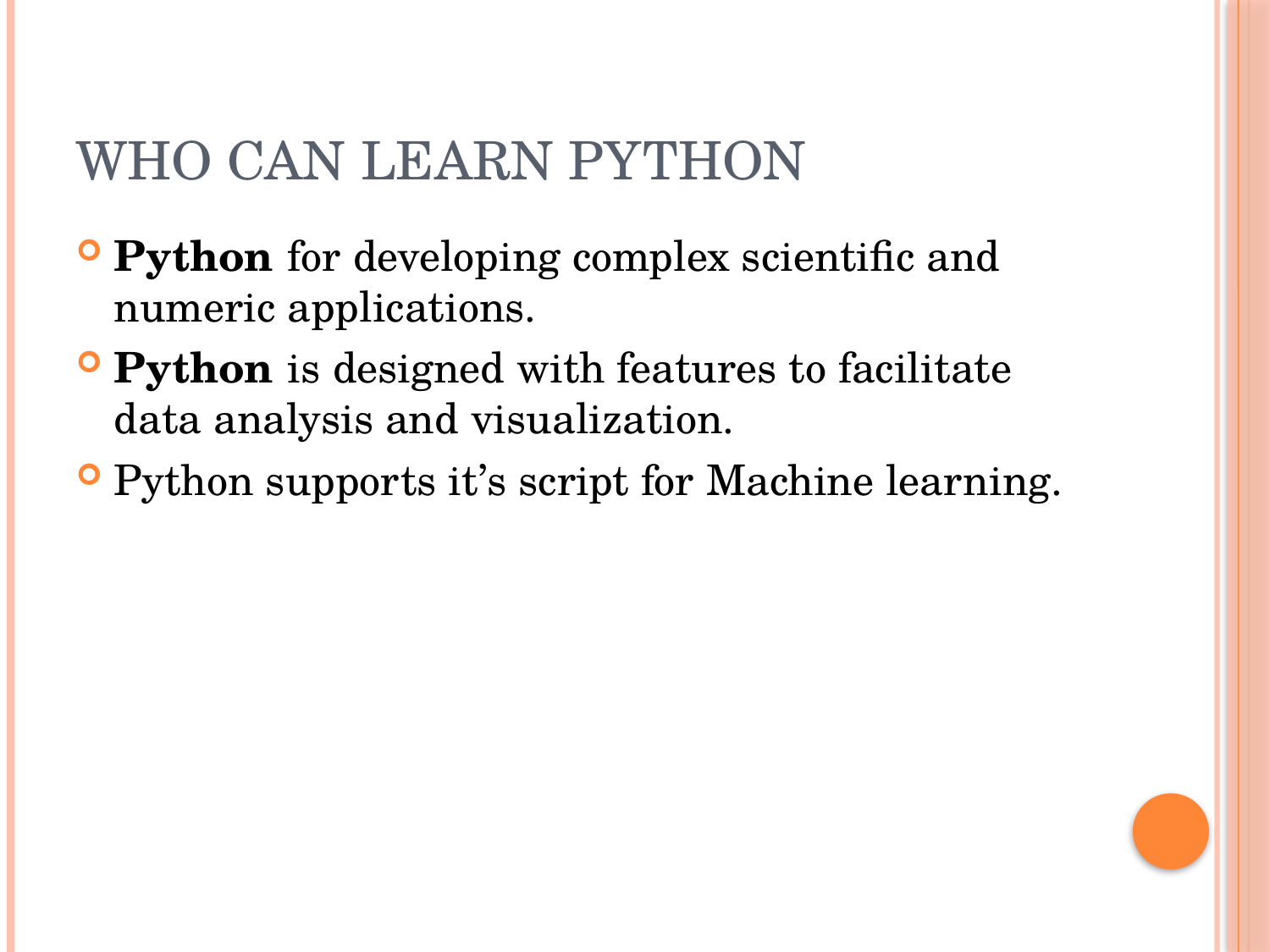

# Who can learn Python
Python for developing complex scientific and numeric applications.
Python is designed with features to facilitate data analysis and visualization.
Python supports it’s script for Machine learning.